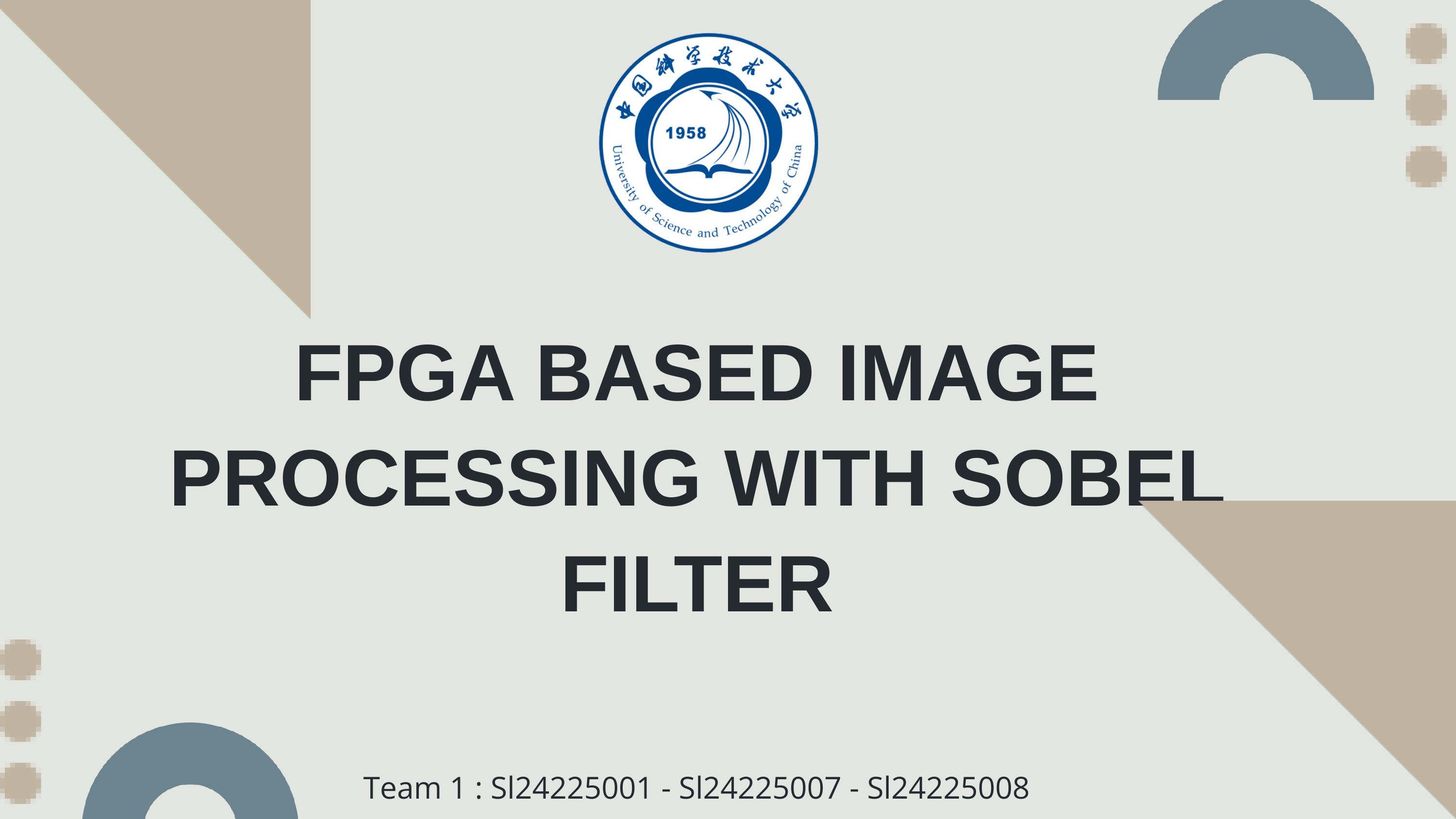

FPGA BASED IMAGE PROCESSING WITH SOBEL FILTER

Team 1 : Sl24225001 - Sl24225007 - Sl24225008